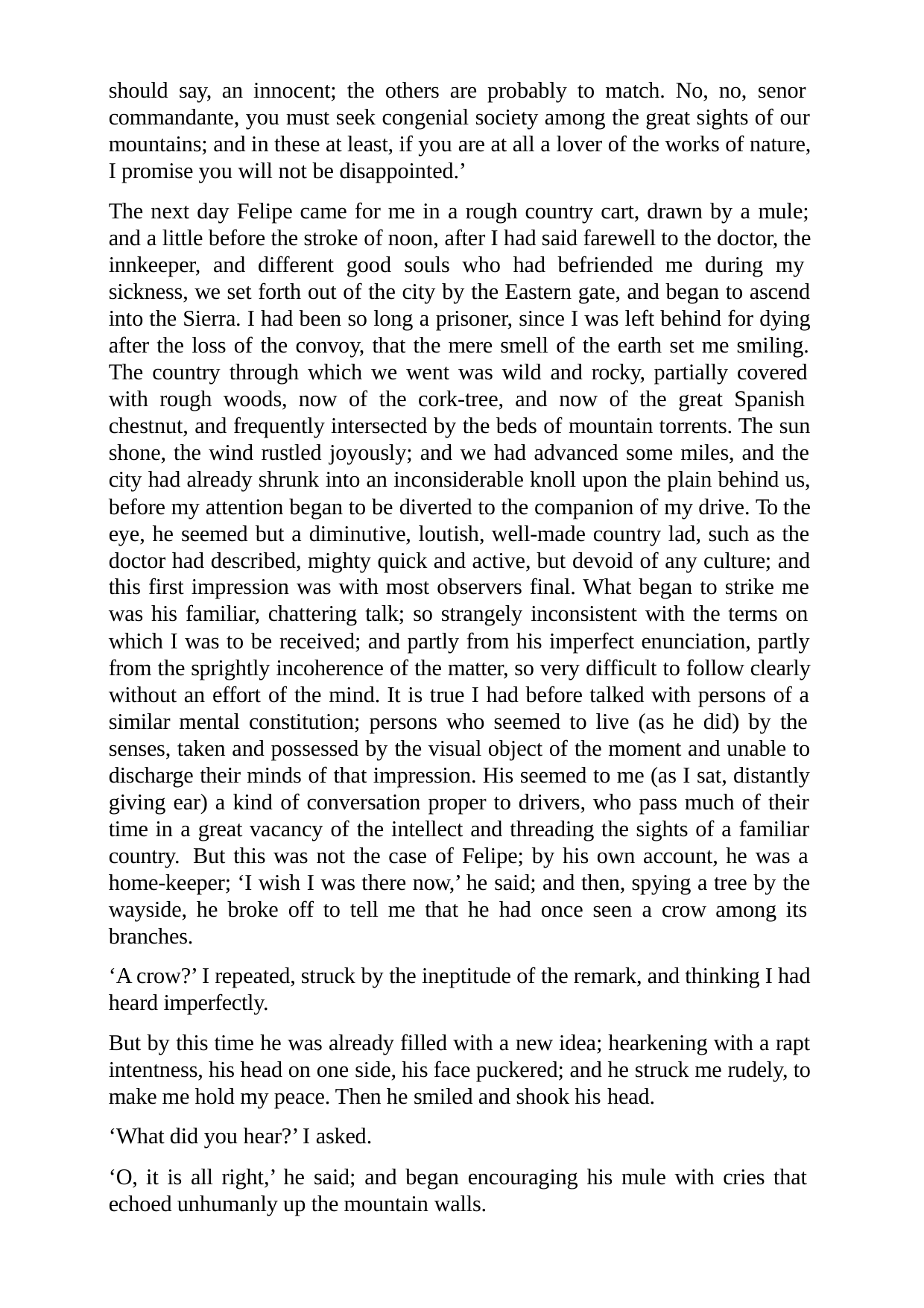

should say, an innocent; the others are probably to match. No, no, senor  commandante, you must seek congenial society among the great sights of our  mountains; and in these at least, if you are at all a lover of the works of nature,  I promise you will not be disappointed.’
The next day Felipe came for me in a rough country cart, drawn by a mule;  and a little before the stroke of noon, after I had said farewell to the doctor, the  innkeeper, and different good souls who had befriended me during my  sickness, we set forth out of the city by the Eastern gate, and began to ascend  into the Sierra. I had been so long a prisoner, since I was left behind for dying  after the loss of the convoy, that the mere smell of the earth set me smiling.  The country through which we went was wild and rocky, partially covered  with rough woods, now of the cork-tree, and now of the great Spanish  chestnut, and frequently intersected by the beds of mountain torrents. The sun  shone, the wind rustled joyously; and we had advanced some miles, and the  city had already shrunk into an inconsiderable knoll upon the plain behind us,  before my attention began to be diverted to the companion of my drive. To the  eye, he seemed but a diminutive, loutish, well-made country lad, such as the  doctor had described, mighty quick and active, but devoid of any culture; and  this first impression was with most observers final. What began to strike me  was his familiar, chattering talk; so strangely inconsistent with the terms on  which I was to be received; and partly from his imperfect enunciation, partly  from the sprightly incoherence of the matter, so very difficult to follow clearly  without an effort of the mind. It is true I had before talked with persons of a  similar mental constitution; persons who seemed to live (as he did) by the  senses, taken and possessed by the visual object of the moment and unable to  discharge their minds of that impression. His seemed to me (as I sat, distantly  giving ear) a kind of conversation proper to drivers, who pass much of their  time in a great vacancy of the intellect and threading the sights of a familiar  country. But this was not the case of Felipe; by his own account, he was a  home-keeper; ‘I wish I was there now,’ he said; and then, spying a tree by the  wayside, he broke off to tell me that he had once seen a crow among its  branches.
‘A crow?’ I repeated, struck by the ineptitude of the remark, and thinking I had  heard imperfectly.
But by this time he was already filled with a new idea; hearkening with a rapt  intentness, his head on one side, his face puckered; and he struck me rudely, to  make me hold my peace. Then he smiled and shook his head.
‘What did you hear?’ I asked.
‘O, it is all right,’ he said; and began encouraging his mule with cries that  echoed unhumanly up the mountain walls.